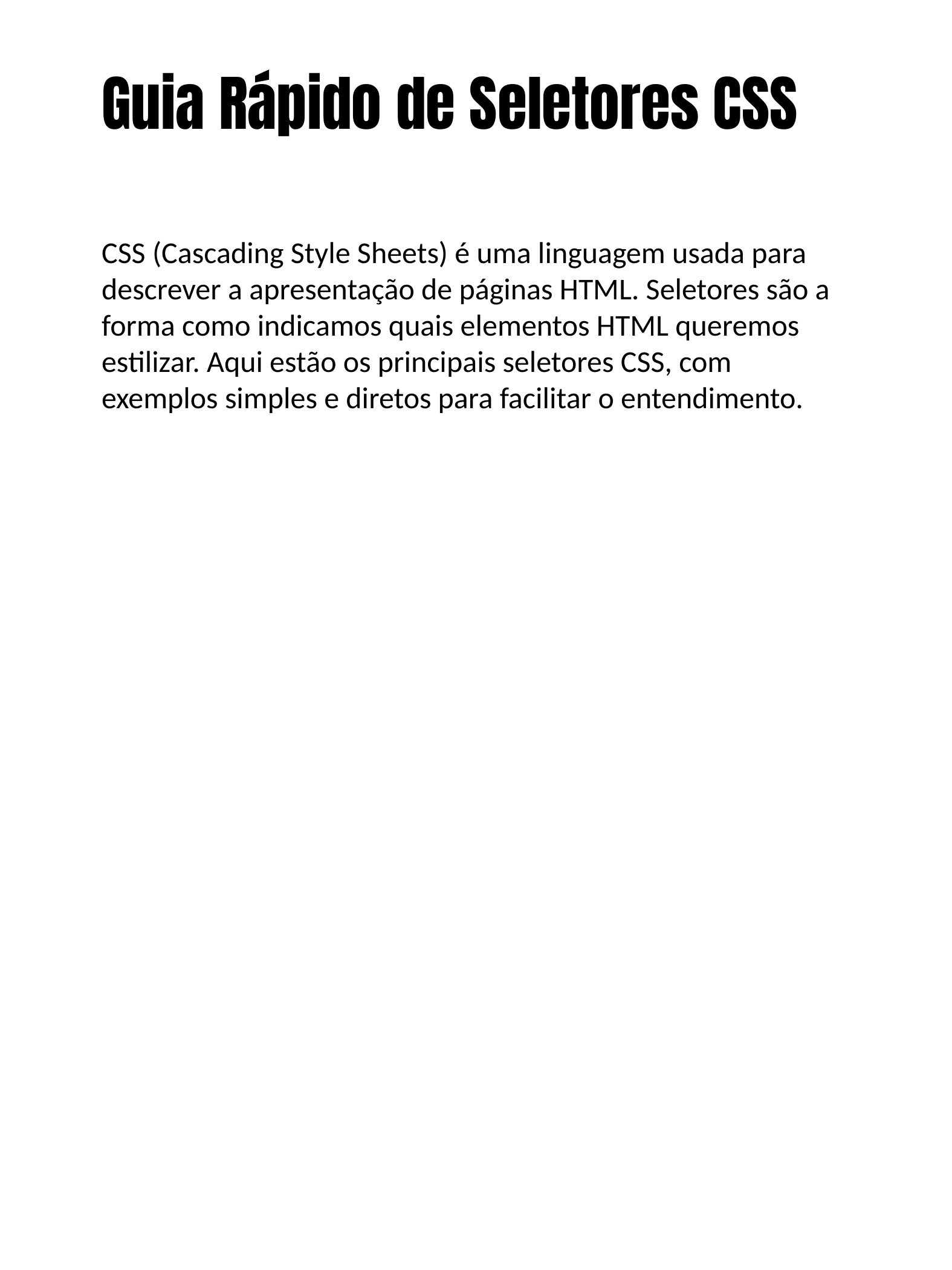

Guia Rápido de Seletores CSS
CSS (Cascading Style Sheets) é uma linguagem usada para descrever a apresentação de páginas HTML. Seletores são a forma como indicamos quais elementos HTML queremos estilizar. Aqui estão os principais seletores CSS, com exemplos simples e diretos para facilitar o entendimento.